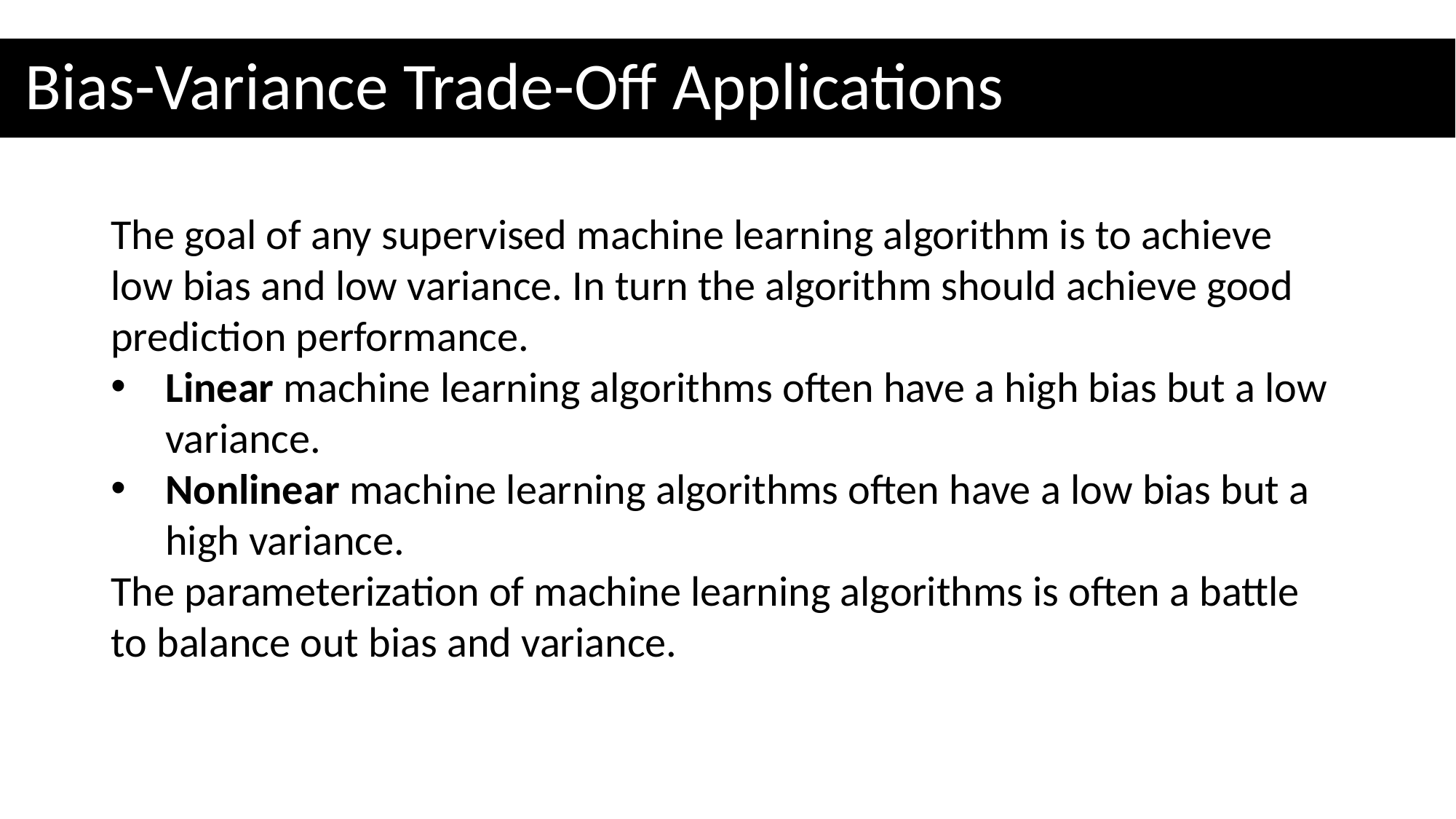

Bias-Variance Trade-Off Applications

The goal of any supervised machine learning algorithm is to achieve low bias and low variance. In turn the algorithm should achieve good prediction performance.
Linear machine learning algorithms often have a high bias but a low variance.
Nonlinear machine learning algorithms often have a low bias but a high variance.
The parameterization of machine learning algorithms is often a battle to balance out bias and variance.